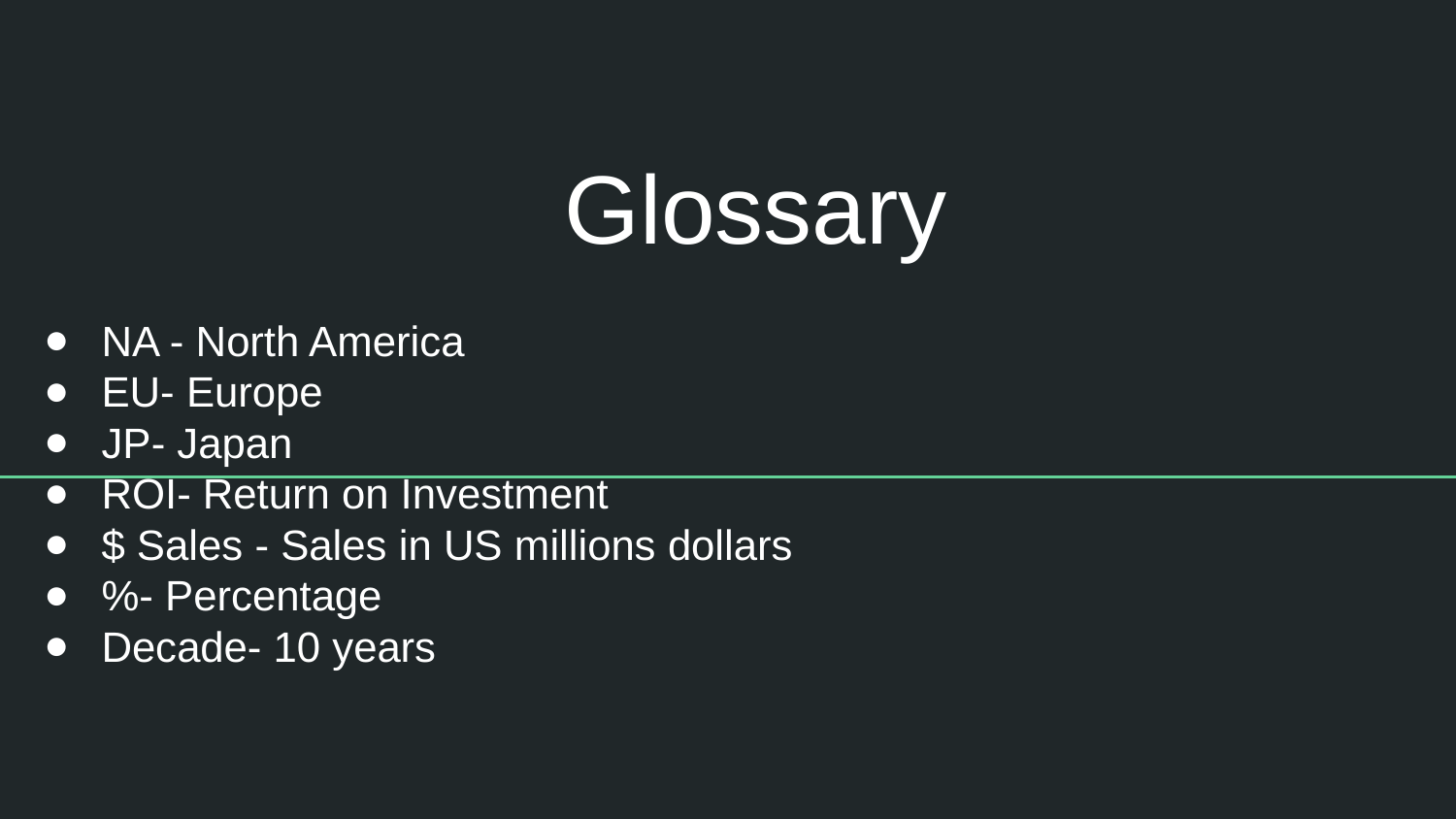

# Glossary
NA - North America
EU- Europe
JP- Japan
ROI- Return on Investment
$ Sales - Sales in US millions dollars
%- Percentage
Decade- 10 years